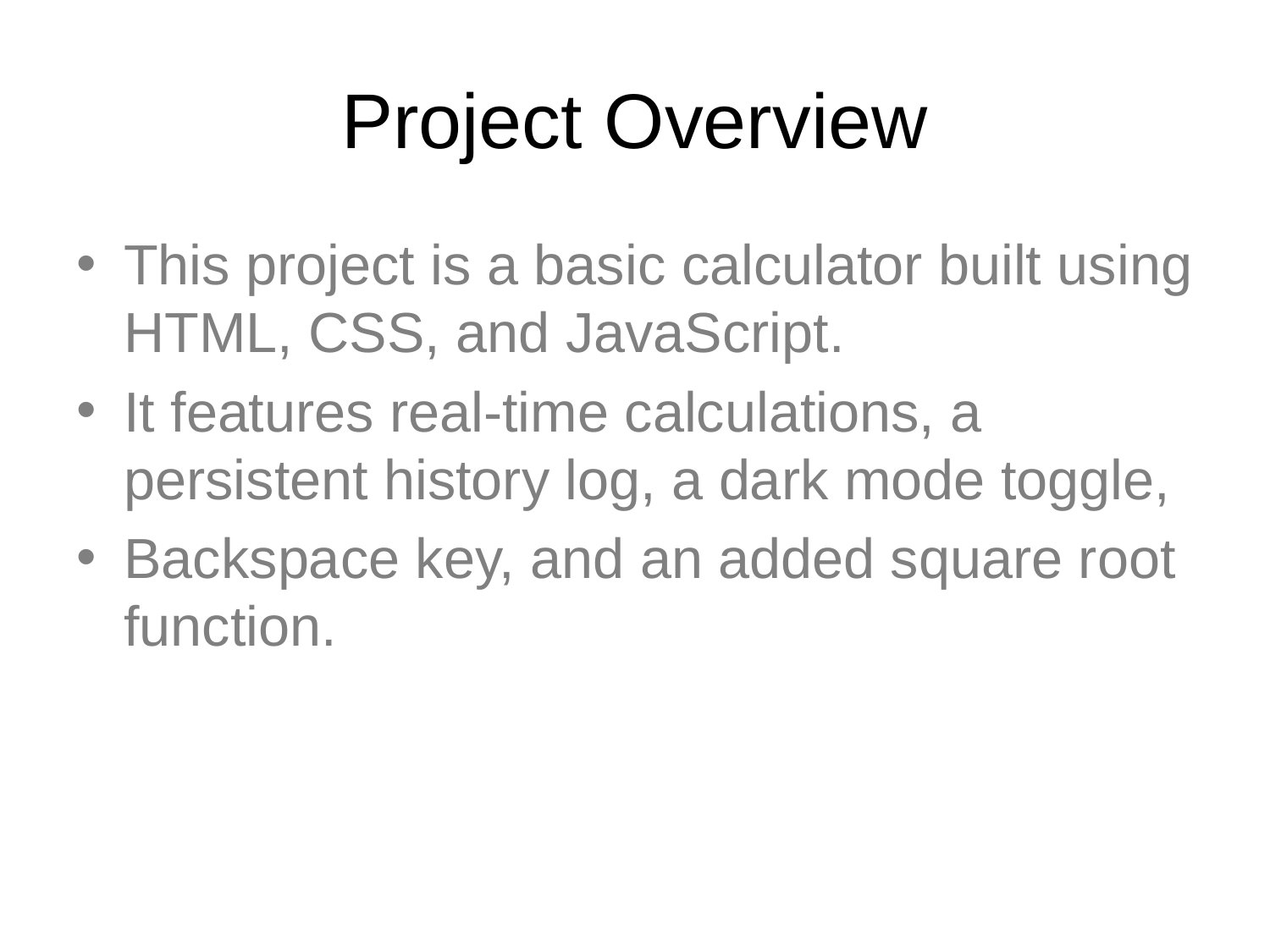

# Project Overview
This project is a basic calculator built using HTML, CSS, and JavaScript.
It features real-time calculations, a persistent history log, a dark mode toggle,
Backspace key, and an added square root function.